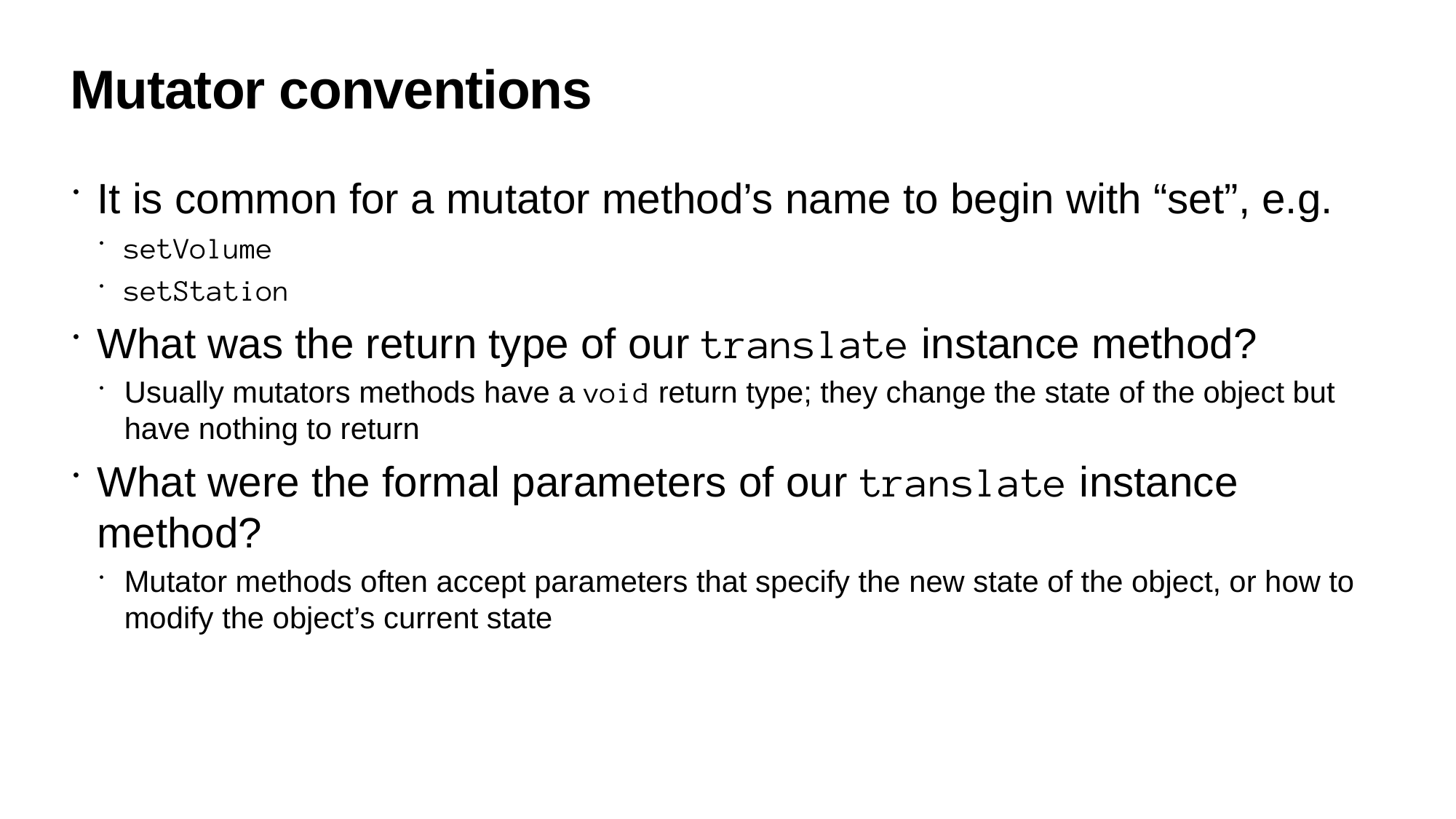

# Mutator conventions
It is common for a mutator method’s name to begin with “set”, e.g.
setVolume
setStation
What was the return type of our translate instance method?
Usually mutators methods have a void return type; they change the state of the object but have nothing to return
What were the formal parameters of our translate instance method?
Mutator methods often accept parameters that specify the new state of the object, or how to modify the object’s current state